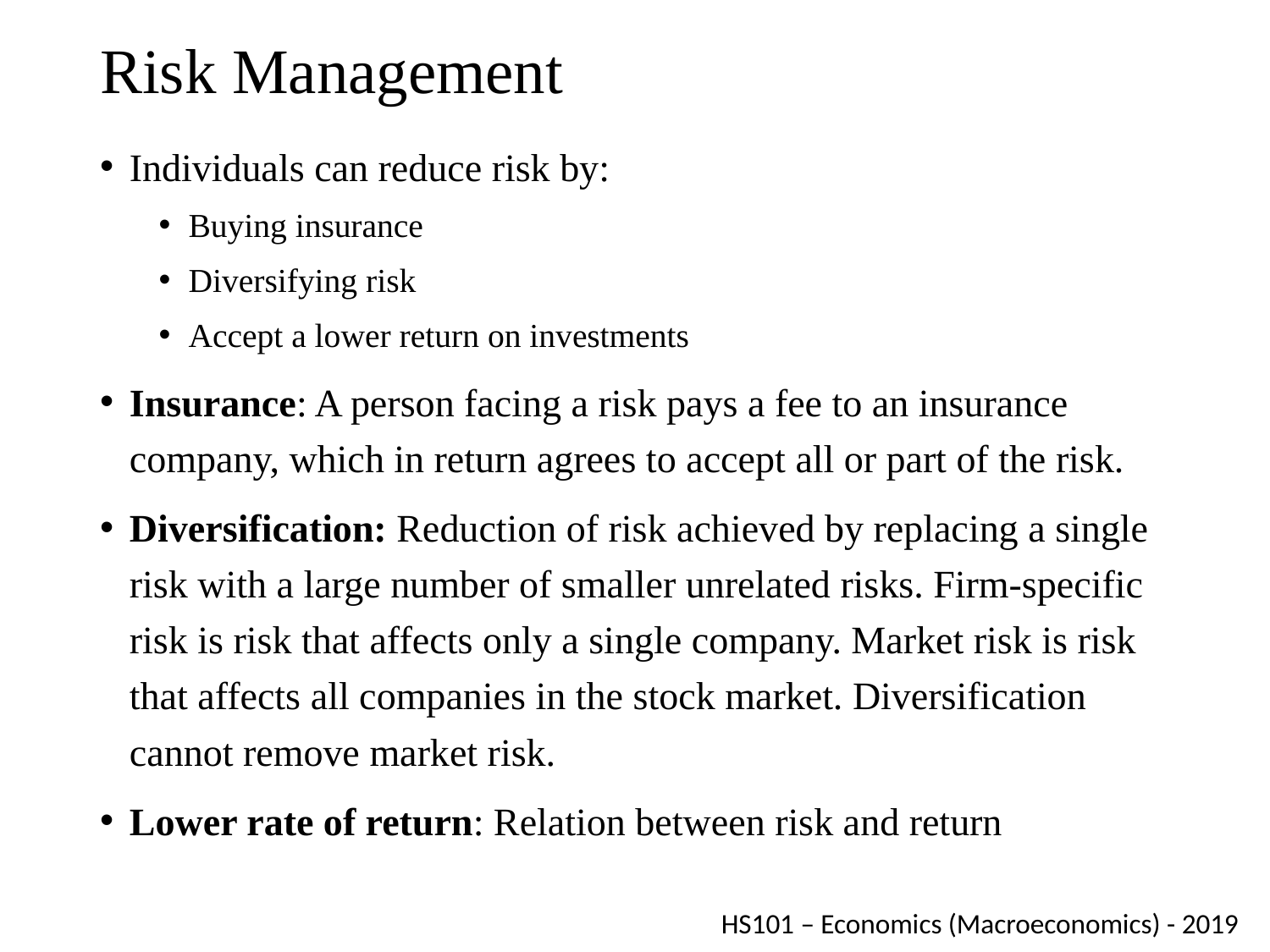

# Risk Management
Individuals can reduce risk by:
Buying insurance
Diversifying risk
Accept a lower return on investments
Insurance: A person facing a risk pays a fee to an insurance company, which in return agrees to accept all or part of the risk.
Diversification: Reduction of risk achieved by replacing a single risk with a large number of smaller unrelated risks. Firm-specific risk is risk that affects only a single company. Market risk is risk that affects all companies in the stock market. Diversification cannot remove market risk.
Lower rate of return: Relation between risk and return

HS101 – Economics (Macroeconomics) - 2019